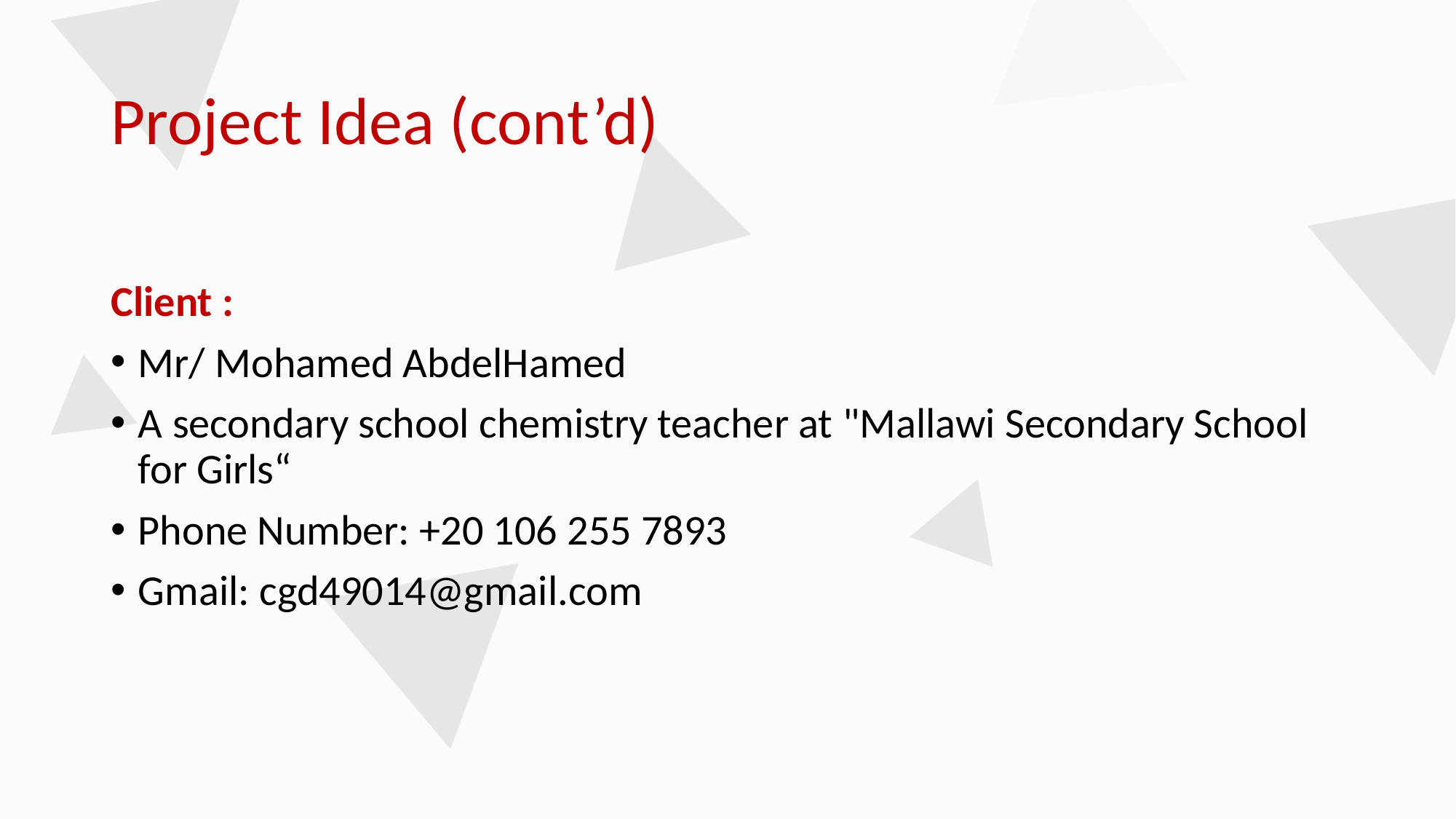

# Project Idea (cont’d)
Client :
Mr/ Mohamed AbdelHamed
A secondary school chemistry teacher at "Mallawi Secondary School for Girls“
Phone Number: +20 106 255 7893
Gmail: cgd49014@gmail.com